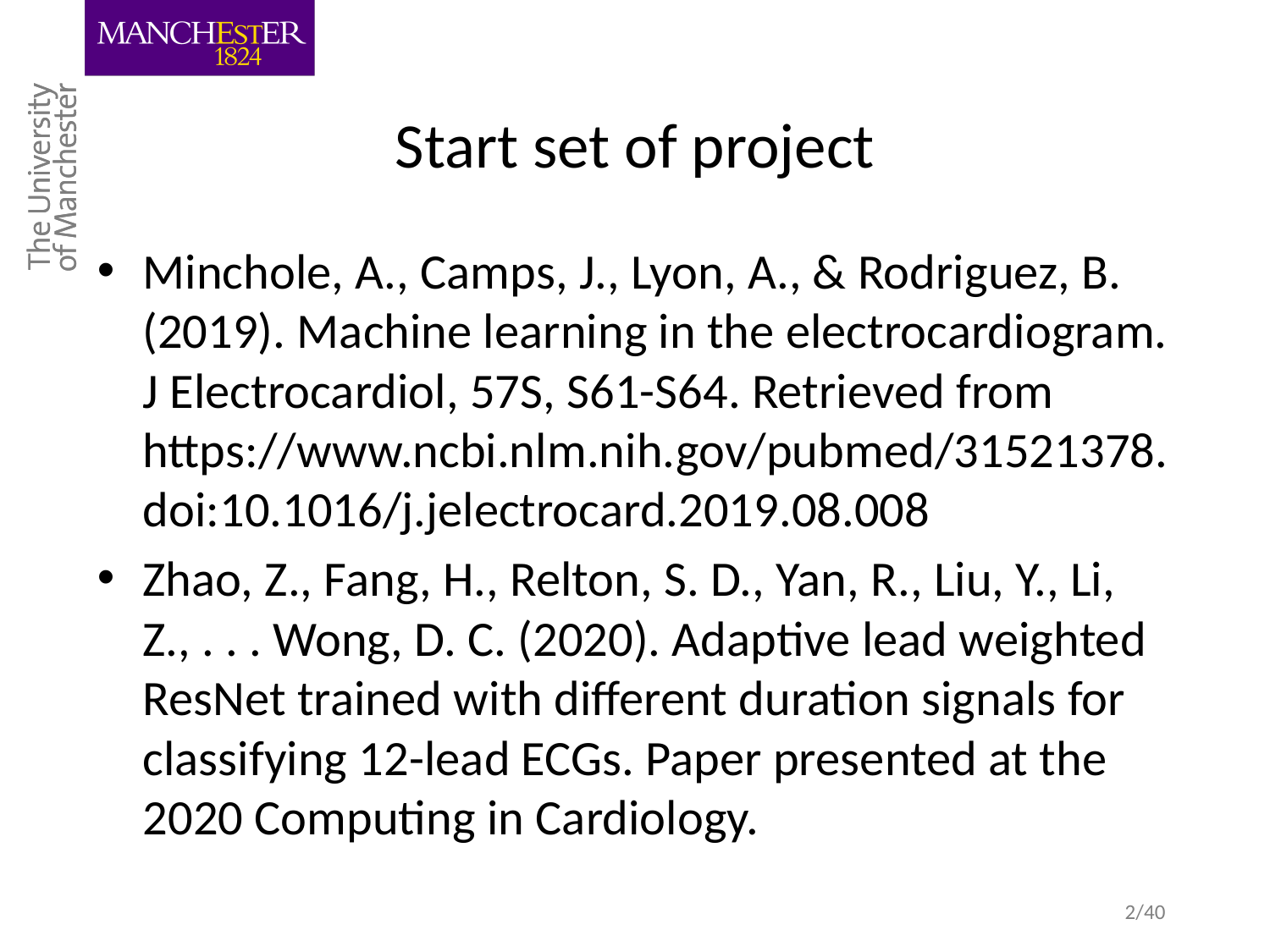

# Start set of project
Minchole, A., Camps, J., Lyon, A., & Rodriguez, B. (2019). Machine learning in the electrocardiogram. J Electrocardiol, 57S, S61-S64. Retrieved from https://www.ncbi.nlm.nih.gov/pubmed/31521378. doi:10.1016/j.jelectrocard.2019.08.008
Zhao, Z., Fang, H., Relton, S. D., Yan, R., Liu, Y., Li, Z., . . . Wong, D. C. (2020). Adaptive lead weighted ResNet trained with different duration signals for classifying 12-lead ECGs. Paper presented at the 2020 Computing in Cardiology.